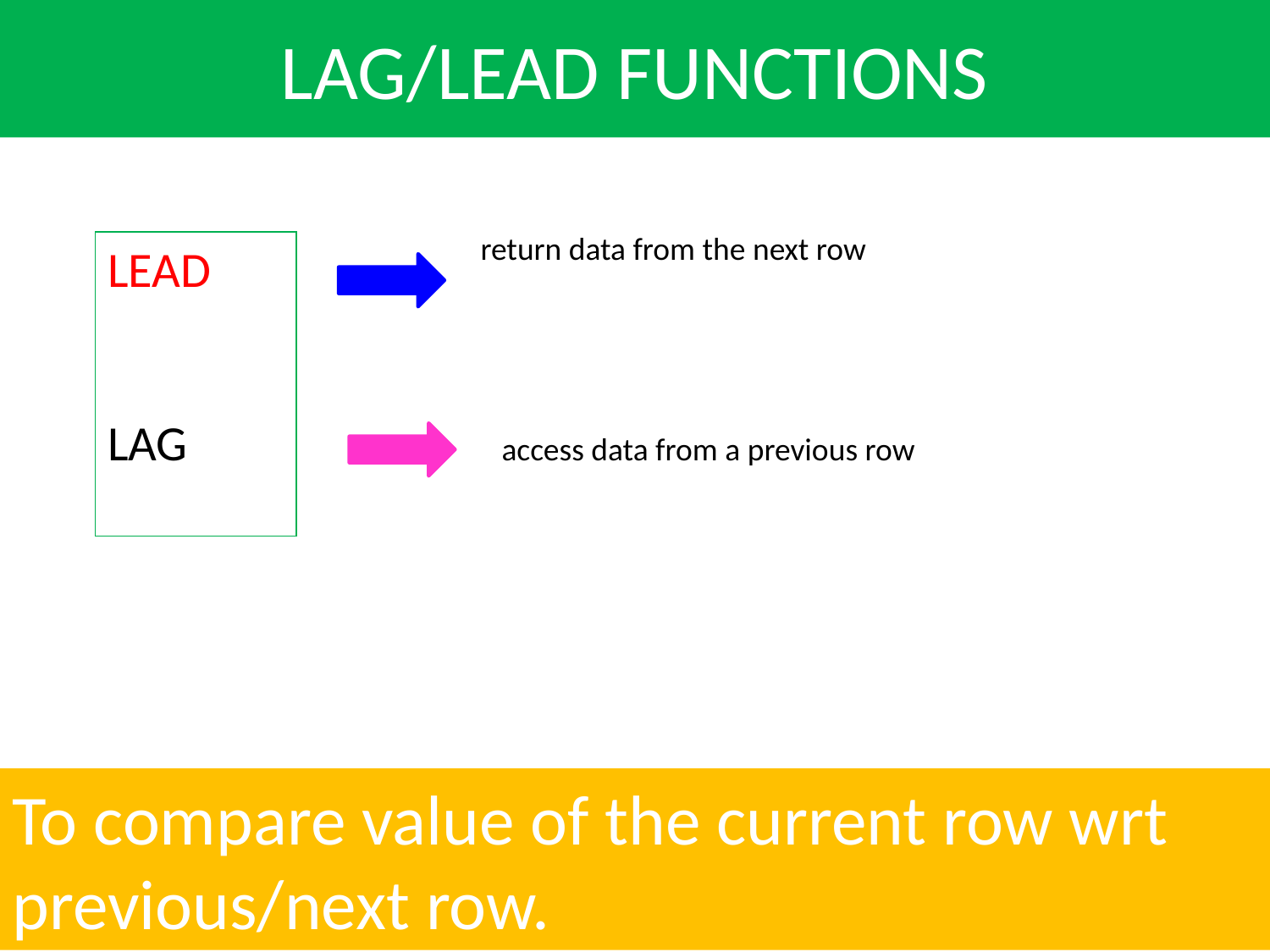

LAG/LEAD FUNCTIONS
return data from the next row
LEAD

LAG

access data from a previous row
To compare value of the current row wrt previous/next row.